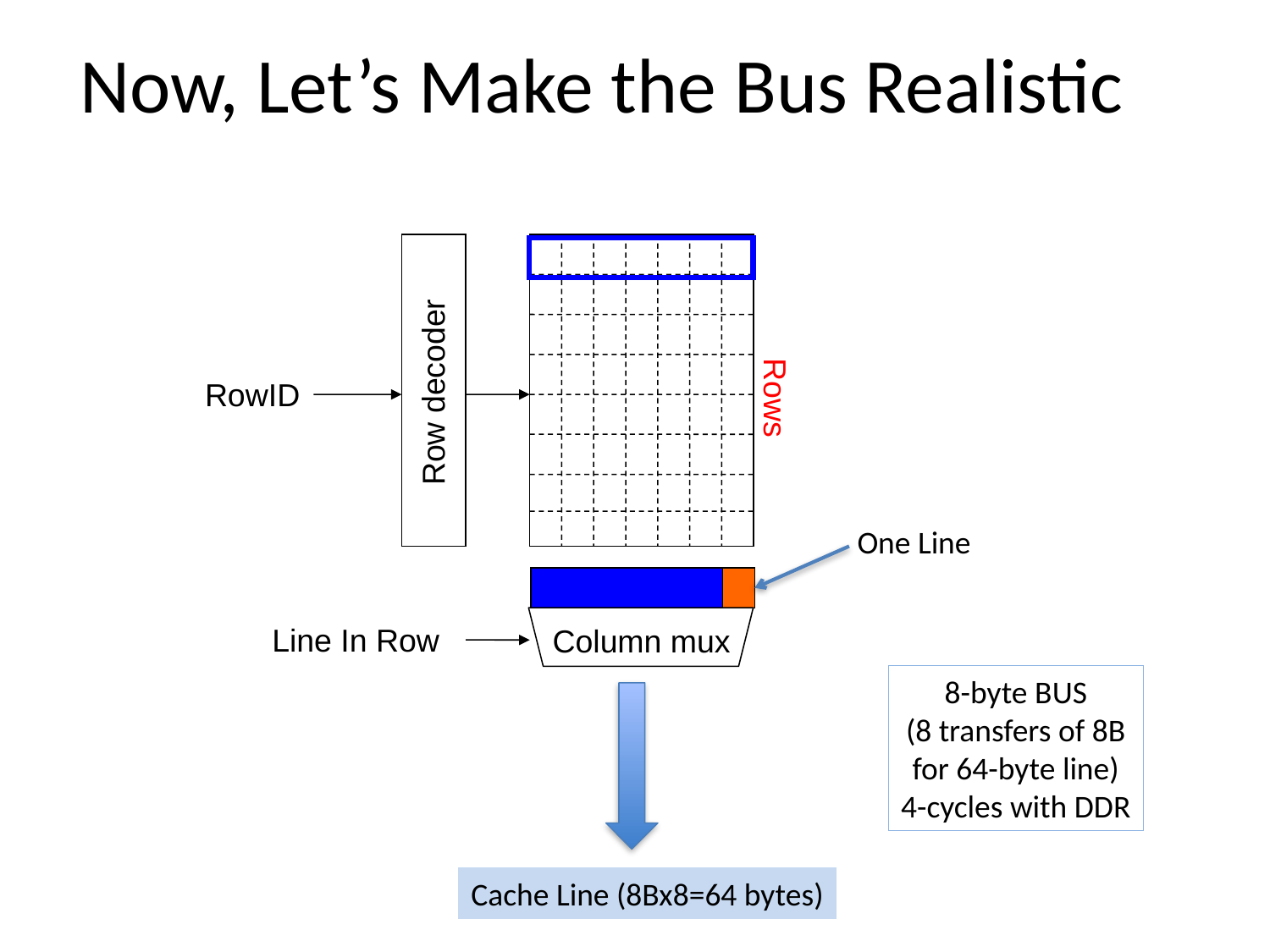

# Now, Let’s Make the Bus Realistic

Row decoder
RowID
Rows

One Line

Line In Row
Column mux

8-byte BUS
(8 transfers of 8B
for 64-byte line)
4-cycles with DDR

Cache Line (8Bx8=64 bytes)